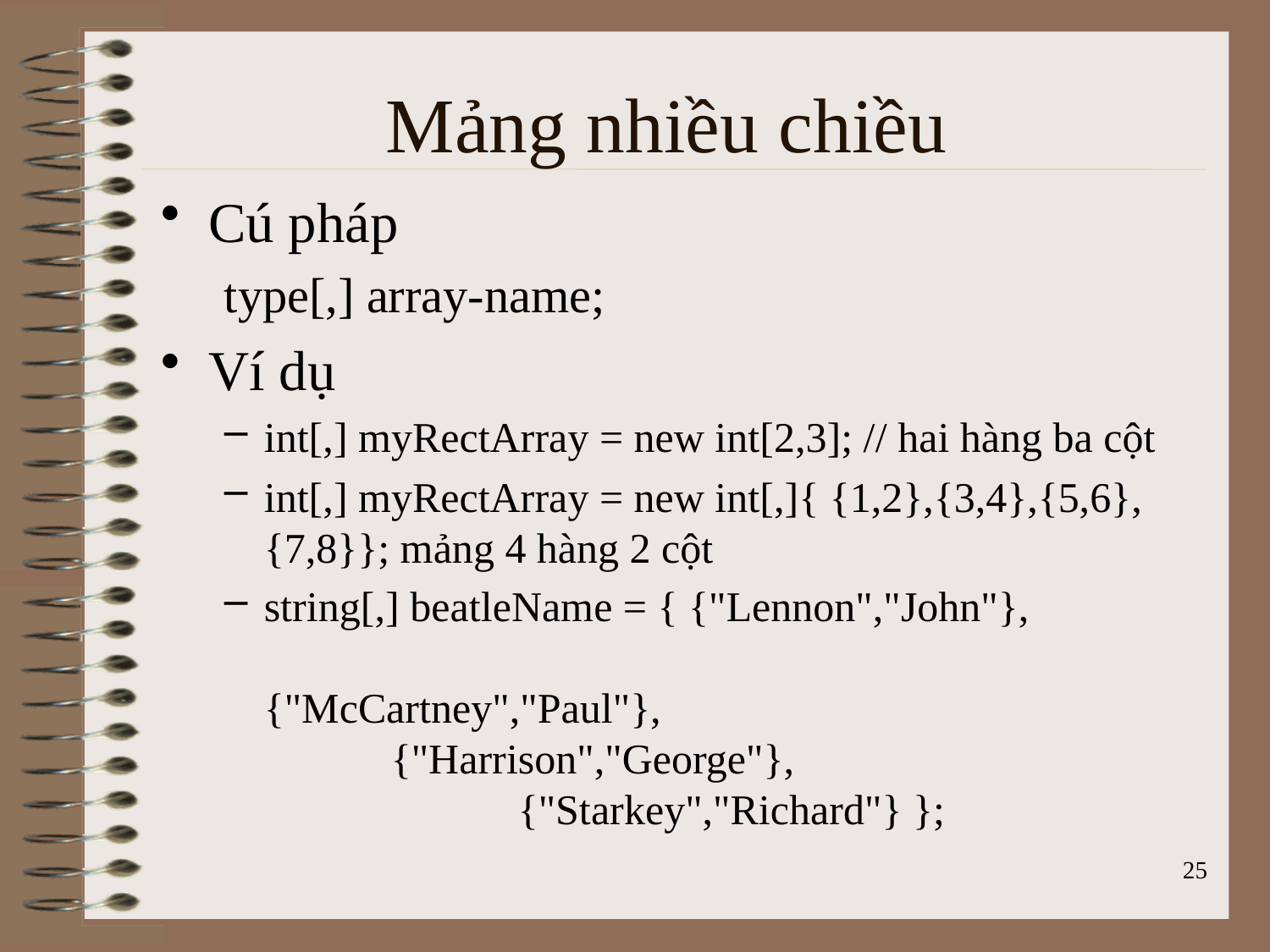

# Mảng nhiều chiều
Cú pháp
type[,] array-name;
Ví dụ
int[,] myRectArray = new int[2,3]; // hai hàng ba cột
int[,] myRectArray = new int[,]{ {1,2},{3,4},{5,6},{7,8}}; mảng 4 hàng 2 cột
string[,] beatleName = { {"Lennon","John"}, 						{"McCartney","Paul"}, 					{"Harrison","George"}, 					{"Starkey","Richard"} };
25